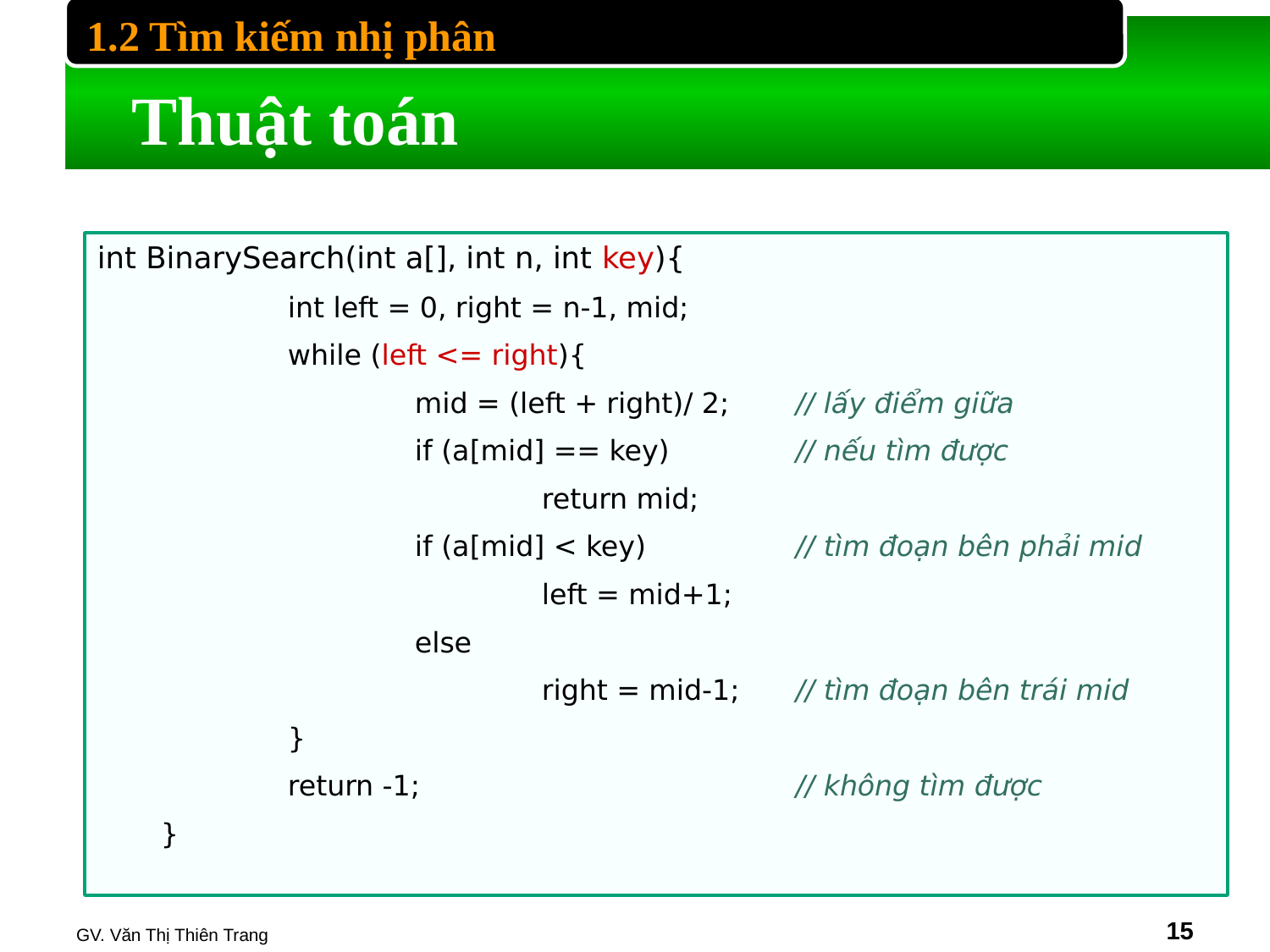

1.2 Tìm kiếm nhị phân
# Thuật toán
int BinarySearch(int a[], int n, int key){
	int left = 0, right = n-1, mid;
	while (left <= right){
		mid = (left + right)/ 2;	// lấy điểm giữa
		if (a[mid] == key)	// nếu tìm được
			return mid;
		if (a[mid] < key)		// tìm đoạn bên phải mid
			left = mid+1;
		else
			right = mid-1;	// tìm đoạn bên trái mid
	}
	return -1;			// không tìm được
}
GV. Văn Thị Thiên Trang
15